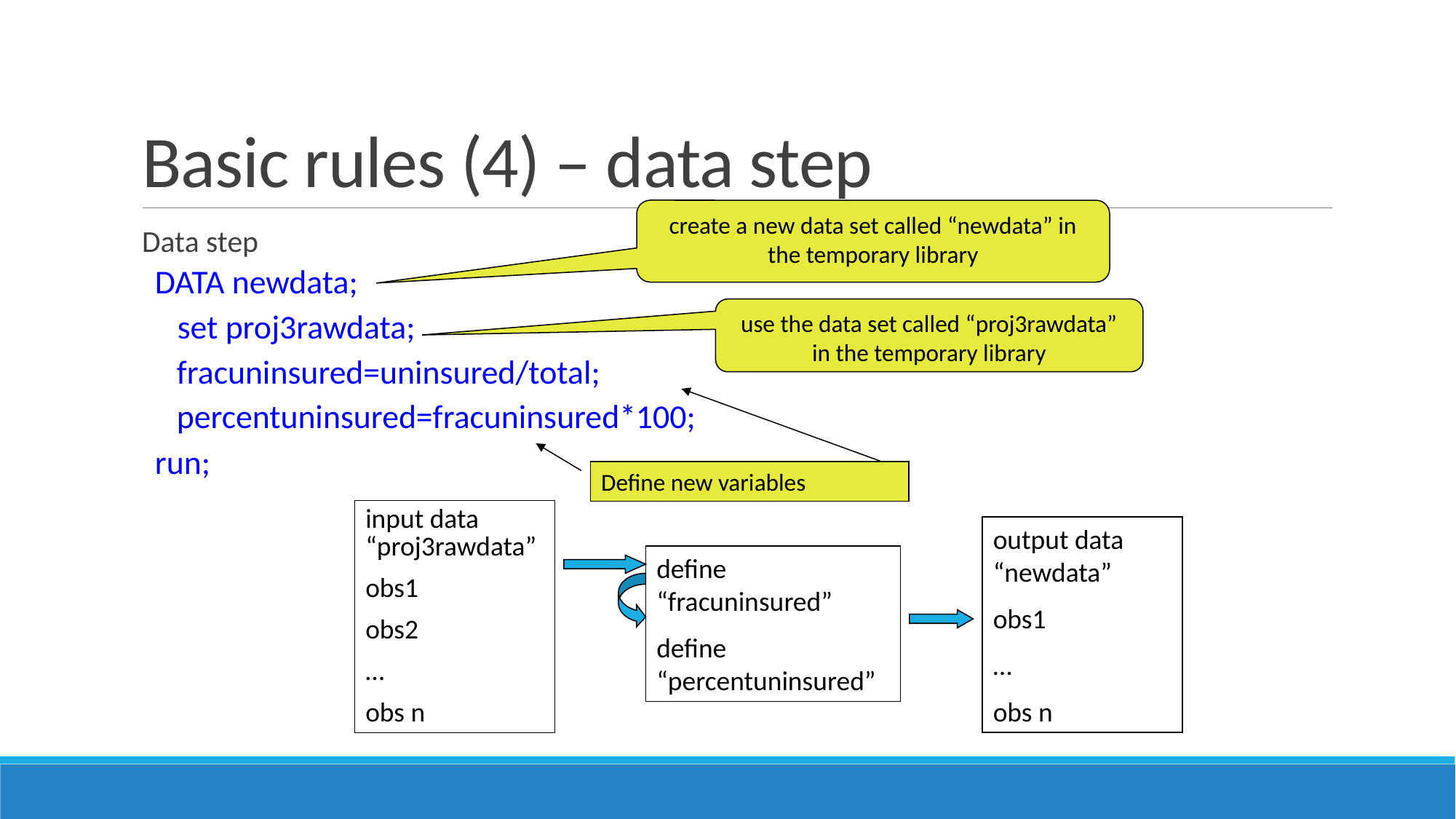

# Basic rules (4) – data step
create a new data set called “newdata” in the temporary library
Data step
DATA newdata;
   set proj3rawdata;
	fracuninsured=uninsured/total;
	percentuninsured=fracuninsured*100;
run;
use the data set called “proj3rawdata” in the temporary library

Define new variables
input data “proj3rawdata”
obs1
obs2
…
obs n
output data “newdata”
obs1
…
obs n
define “fracuninsured”
define “percentuninsured”